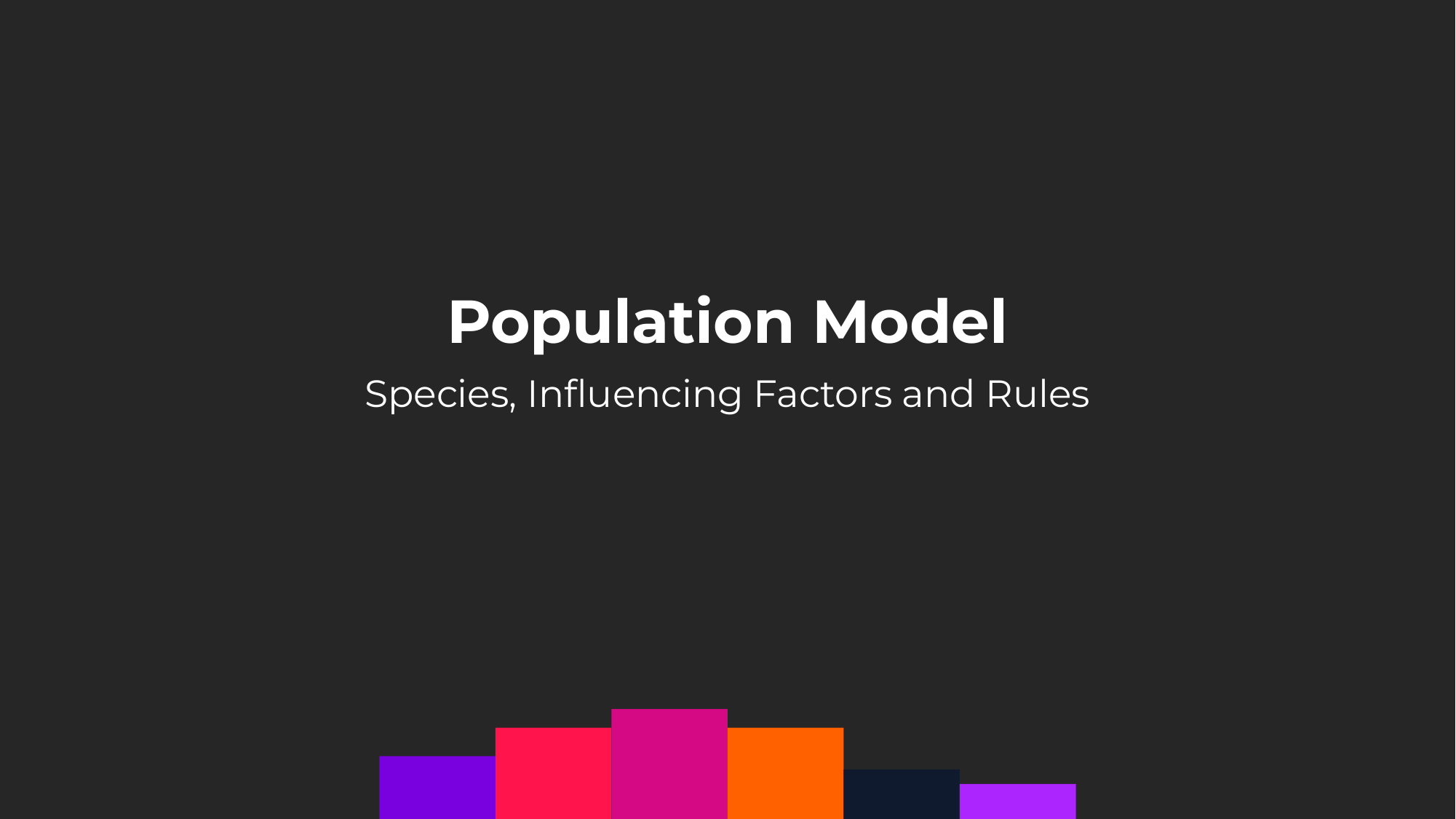

Population Model

Species, Influencing Factors and Rules